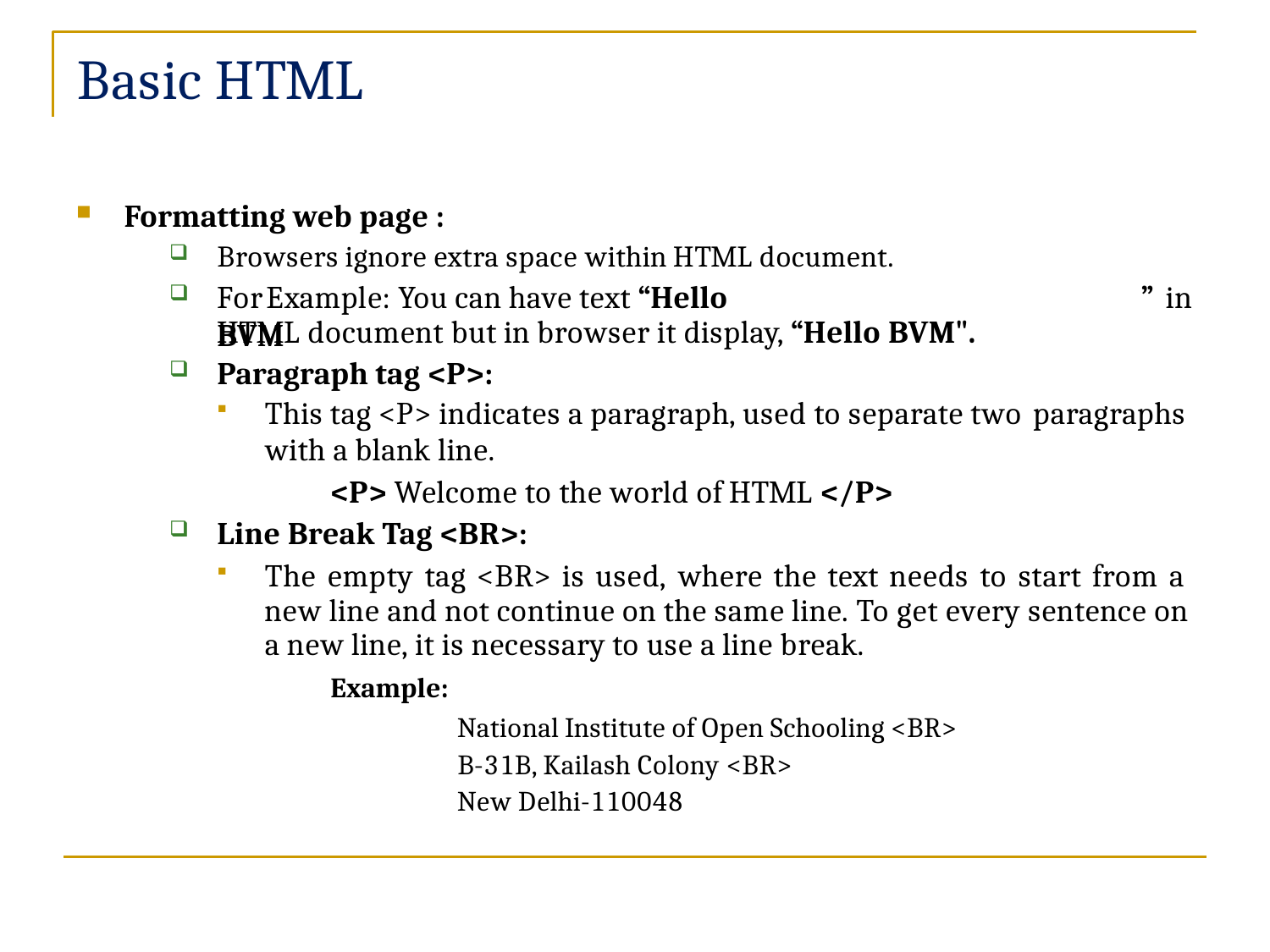

# Basic HTML
Formatting web page :
Browsers ignore extra space within HTML document.
For	Example: You can have text “Hello	BVM
” in
HTML document but in browser it display, “Hello BVM".
Paragraph tag <P>:
This tag <P> indicates a paragraph, used to separate two paragraphs
with a blank line.
<P> Welcome to the world of HTML </P>
Line Break Tag <BR>:
The empty tag <BR> is used, where the text needs to start from a  new line and not continue on the same line. To get every sentence on  a new line, it is necessary to use a line break.
Example:
National Institute of Open Schooling <BR>  B-31B, Kailash Colony <BR>
New Delhi-110048